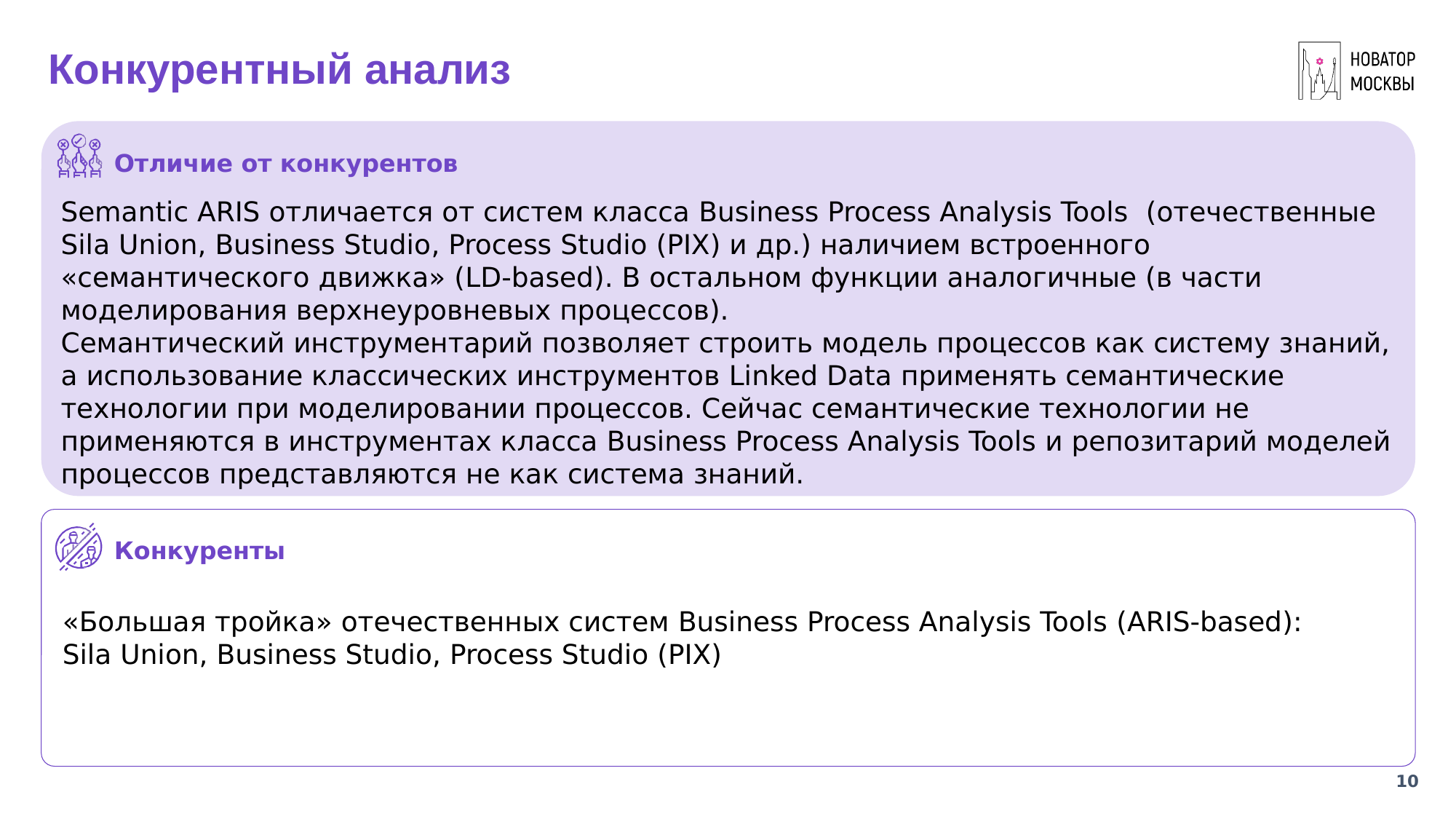

# Конкурентный анализ

Отличие от конкурентов
Semantic ARIS отличается от систем класса Business Process Analysis Tools  (отечественные Sila Union, Business Studio, Process Studio (PIX) и др.) наличием встроенного «семантического движка» (LD-based). В остальном функции аналогичные (в части моделирования верхнеуровневых процессов).
Семантический инструментарий позволяет строить модель процессов как систему знаний, а использование классических инструментов Linked Data применять семантические технологии при моделировании процессов. Сейчас семантические технологии не применяются в инструментах класса Business Process Analysis Tools и репозитарий моделей процессов представляются не как система знаний.

Конкуренты
«Большая тройка» отечественных систем Business Process Analysis Tools (ARIS-based):
Sila Union, Business Studio, Process Studio (PIX)
10